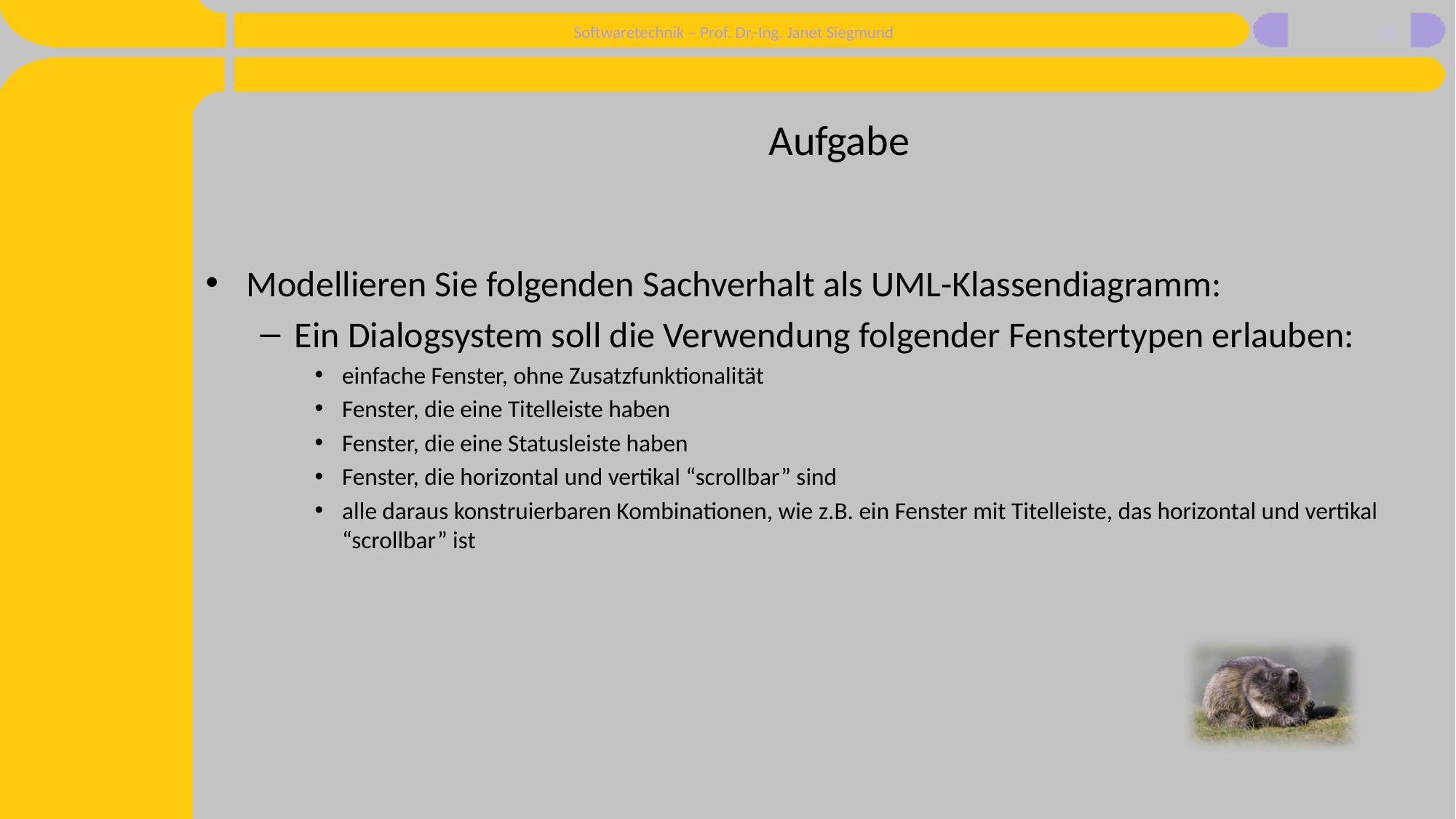

26
# Aufgabe
Modellieren Sie folgenden Sachverhalt als UML-Klassendiagramm:
Ein Dialogsystem soll die Verwendung folgender Fenstertypen erlauben:
einfache Fenster, ohne Zusatzfunktionalität
Fenster, die eine Titelleiste haben
Fenster, die eine Statusleiste haben
Fenster, die horizontal und vertikal “scrollbar” sind
alle daraus konstruierbaren Kombinationen, wie z.B. ein Fenster mit Titelleiste, das horizontal und vertikal “scrollbar” ist